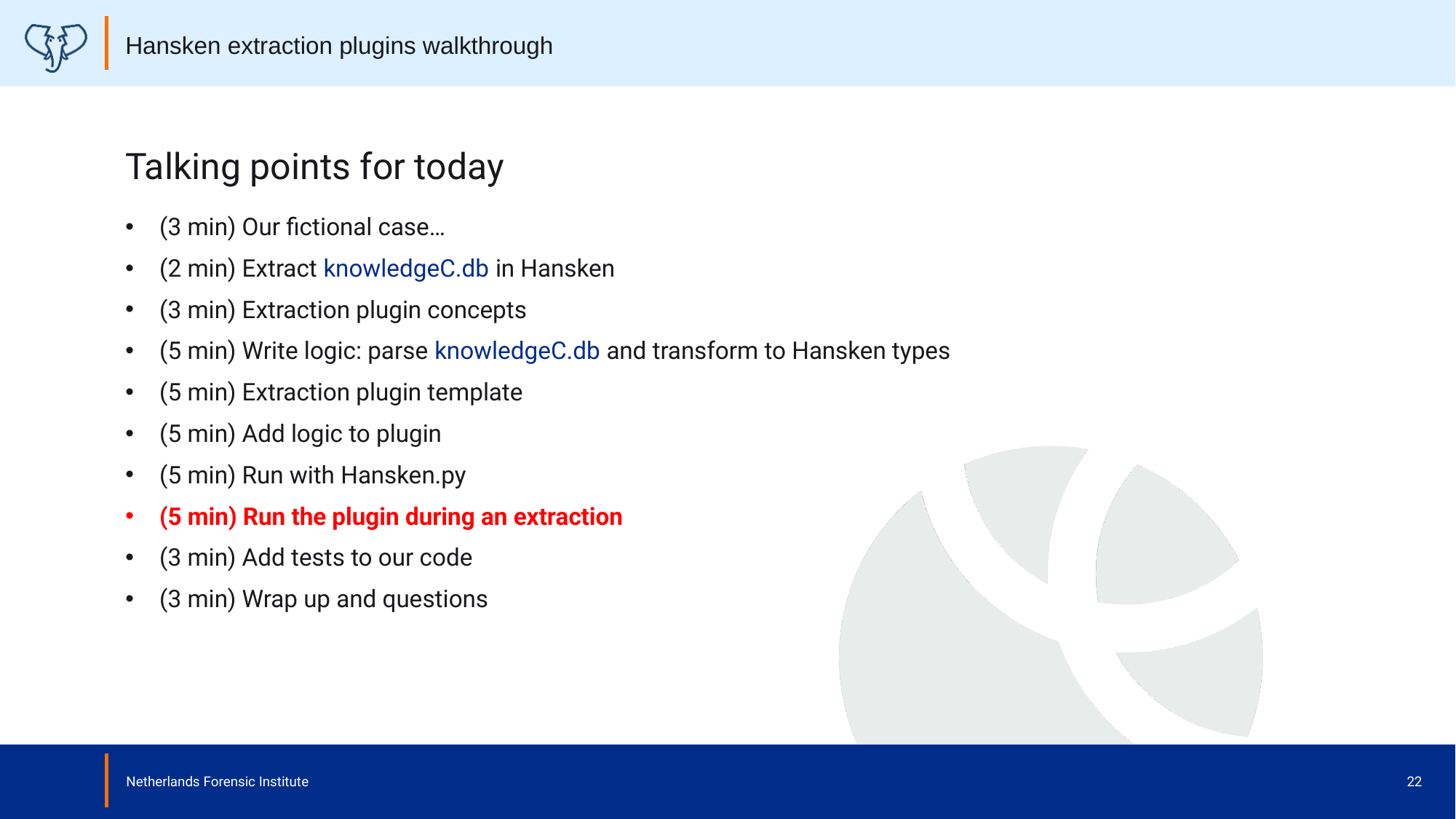

Hansken extraction plugins walkthrough
# Talking points for today
(3 min) Our fictional case…
(2 min) Extract knowledgeC.db in Hansken
(3 min) Extraction plugin concepts
(5 min) Write logic: parse knowledgeC.db and transform to Hansken types
(5 min) Extraction plugin template
(5 min) Add logic to plugin
(5 min) Run with Hansken.py
(5 min) Run the plugin during an extraction
(3 min) Add tests to our code
(3 min) Wrap up and questions

Netherlands Forensic Institute
22